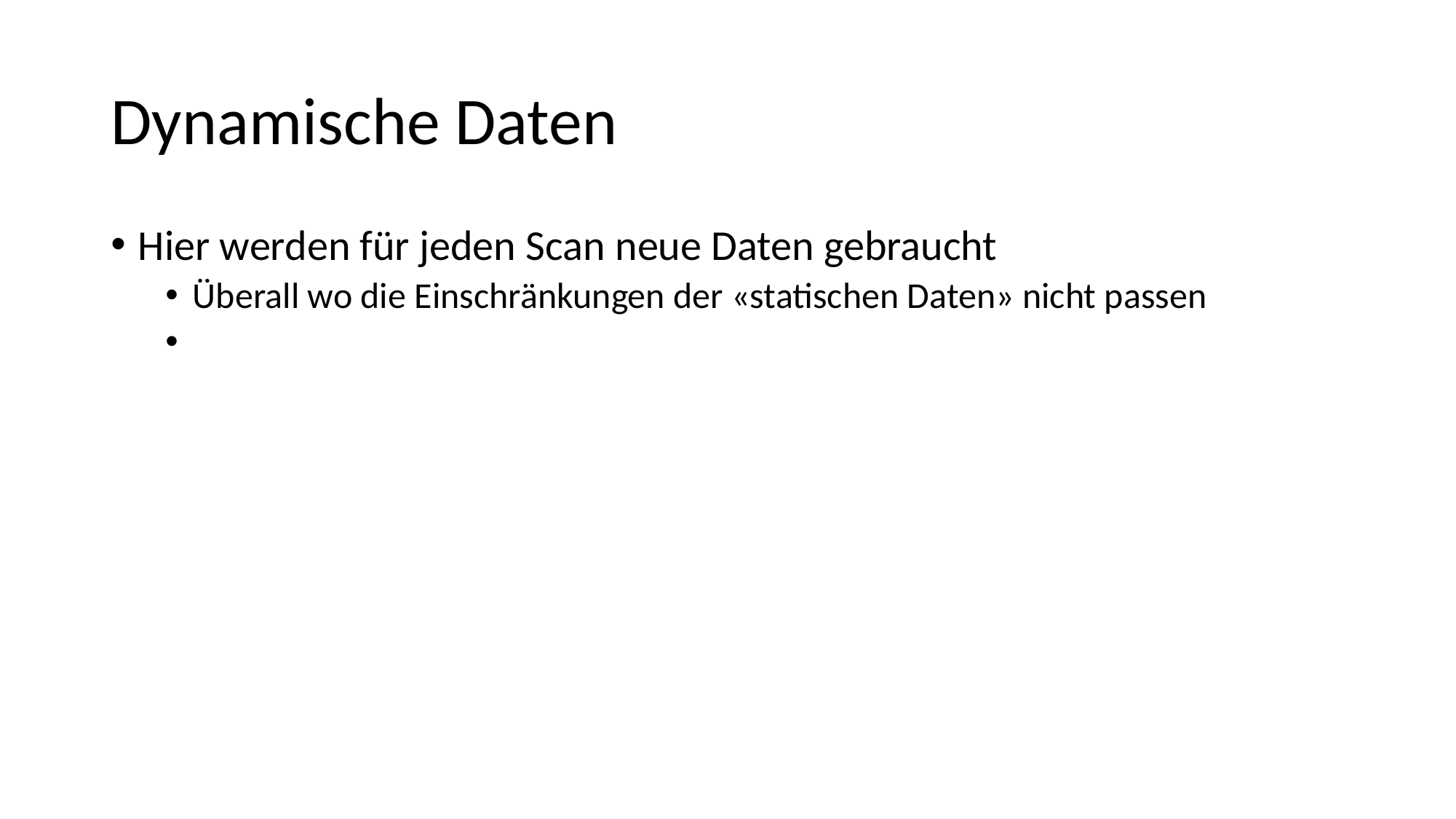

# Dynamische Daten
Hier werden für jeden Scan neue Daten gebraucht
Überall wo die Einschränkungen der «statischen Daten» nicht passen